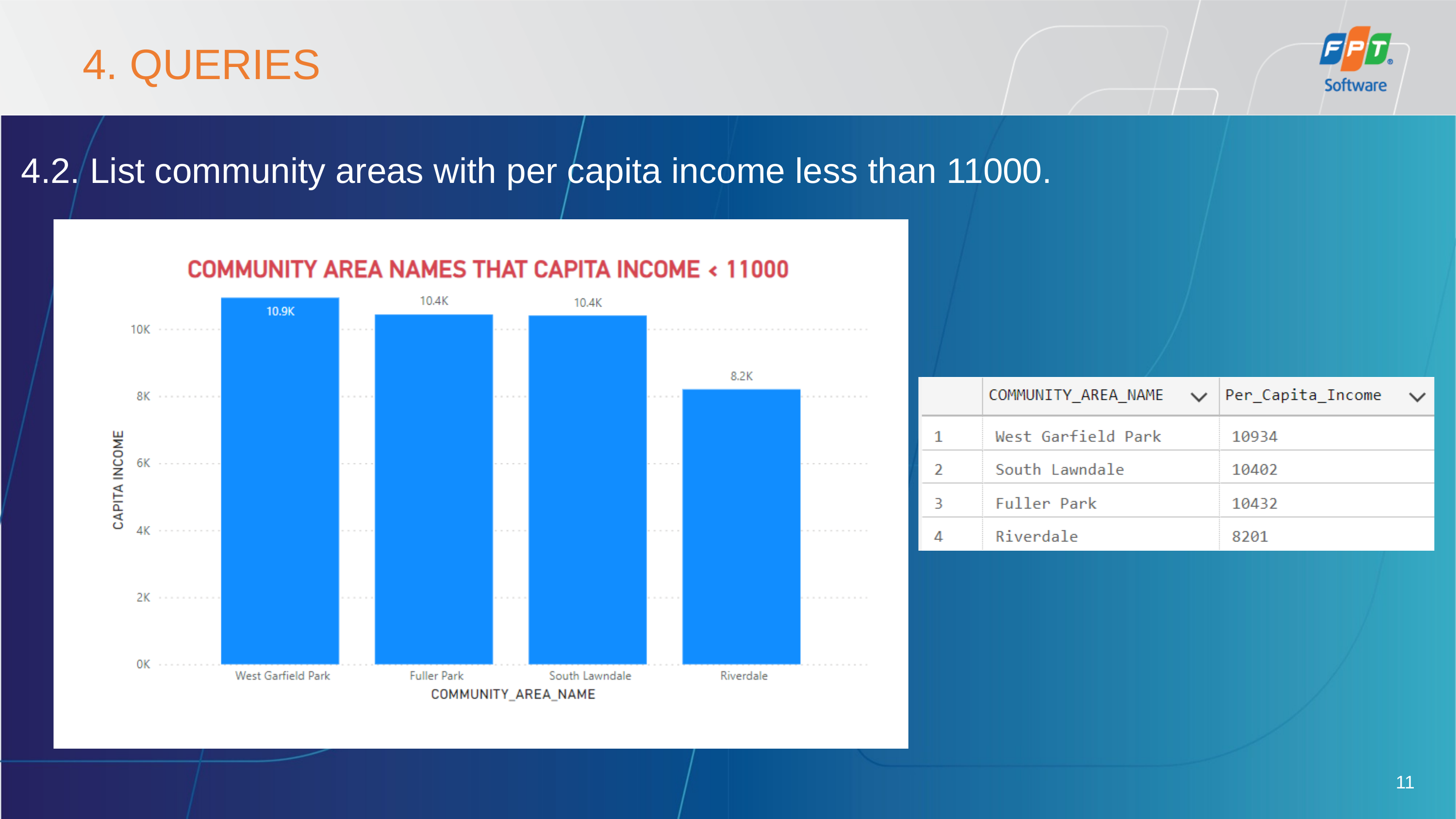

4. QUERIES
4.2. List community areas with per capita income less than 11000.

11